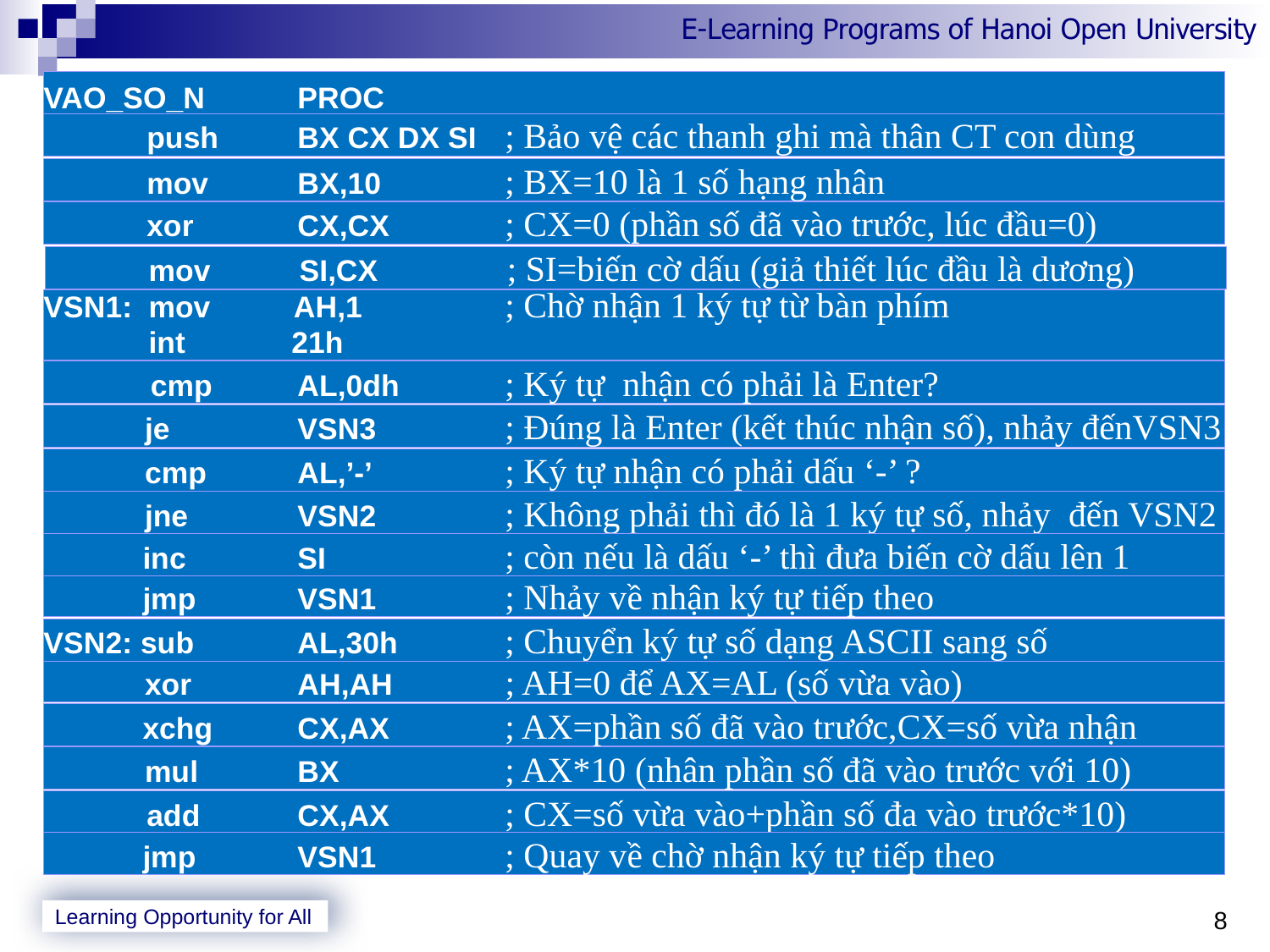

VAO_SO_N	PROC
	push	BX CX DX SI	; Bảo vệ các thanh ghi mà thân CT con dùng
	mov	BX,10	; BX=10 là 1 số hạng nhân
	xor	CX,CX	; CX=0 (phần số đã vào trước, lúc đầu=0)
	mov	SI,CX	; SI=biến cờ dấu (giả thiết lúc đầu là dương)
VSN1:  mov	AH,1	; Chờ nhận 1 ký tự từ bàn phím
	int	21h
	cmp	AL,0dh	; Ký tự  nhận có phải là Enter?
	je	VSN3	; Đúng là Enter (kết thúc nhận số), nhảy đếnVSN3
	cmp	AL,’-’	; Ký tự nhận có phải dấu ‘-’ ?
	jne	VSN2	; Không phải thì đó là 1 ký tự số, nhảy  đến VSN2
	inc	SI	; còn nếu là dấu ‘-’ thì đưa biến cờ dấu lên 1
	jmp	VSN1	; Nhảy về nhận ký tự tiếp theo
VSN2: sub	AL,30h	; Chuyển ký tự số dạng ASCII sang số
	xor	AH,AH	; AH=0 để AX=AL (số vừa vào)
	xchg	CX,AX	; AX=phần số đã vào trước,CX=số vừa nhận
	mul	BX	; AX*10 (nhân phần số đã vào trước với 10)
	add	CX,AX	; CX=số vừa vào+phần số đa vào trước*10)
	jmp	VSN1	; Quay về chờ nhận ký tự tiếp theo
8